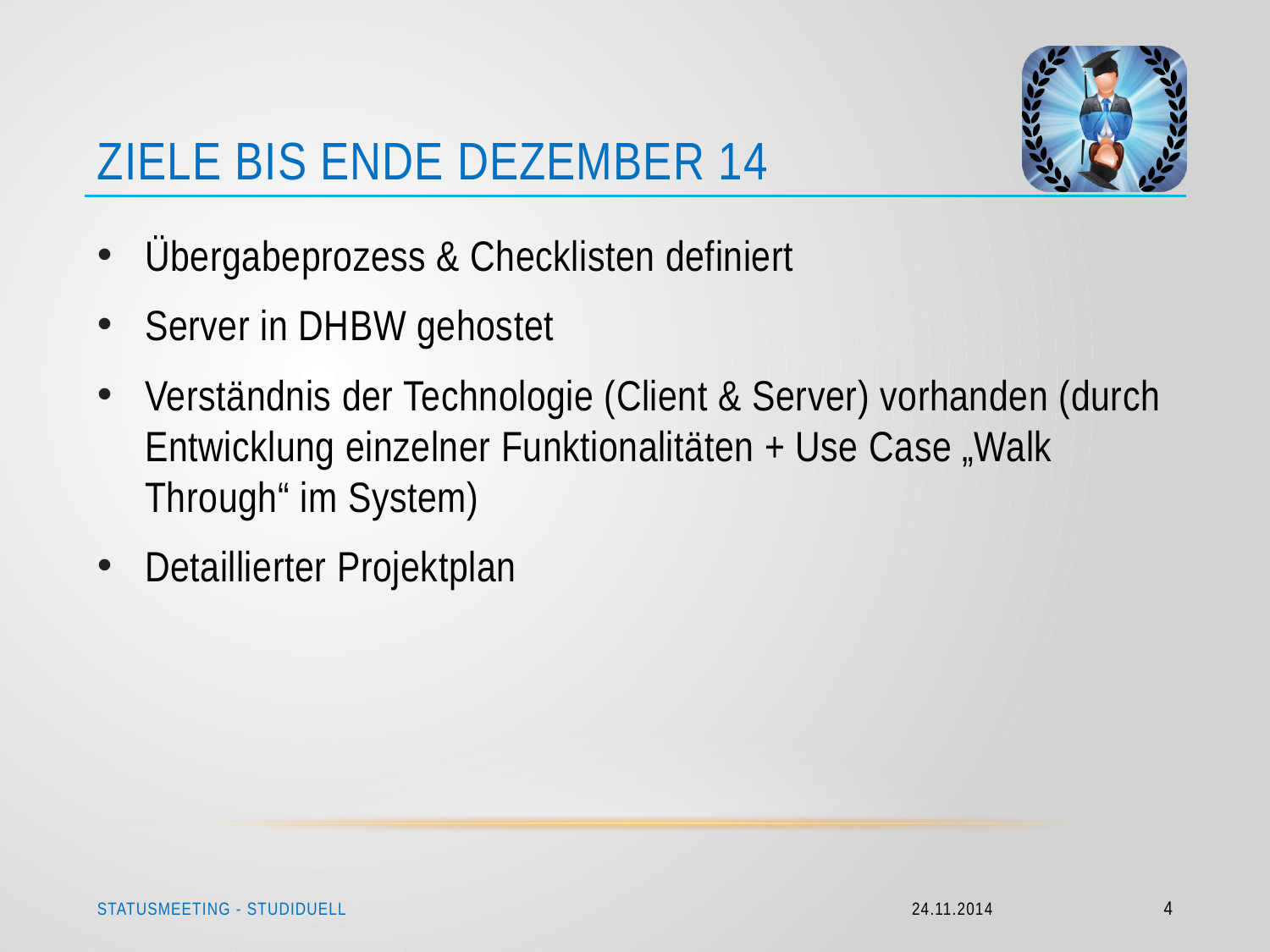

# Ziele bis Ende Dezember 14
Übergabeprozess & Checklisten definiert
Server in DHBW gehostet
Verständnis der Technologie (Client & Server) vorhanden (durch Entwicklung einzelner Funktionalitäten + Use Case „Walk Through“ im System)
Detaillierter Projektplan
Statusmeeting - Studiduell
24.11.2014
4